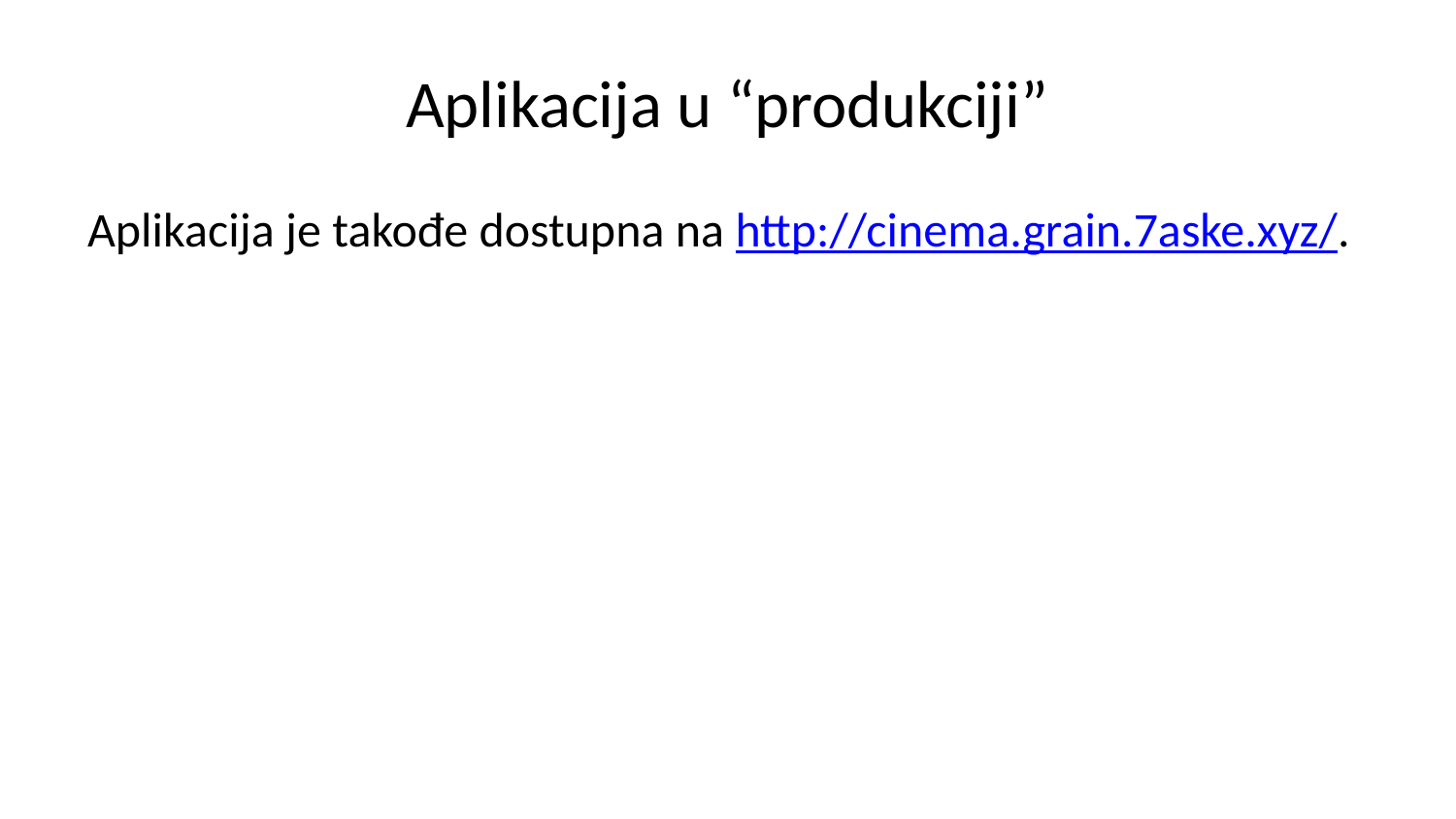

# Aplikacija u “produkciji”
Aplikacija je takođe dostupna na http://cinema.grain.7aske.xyz/.